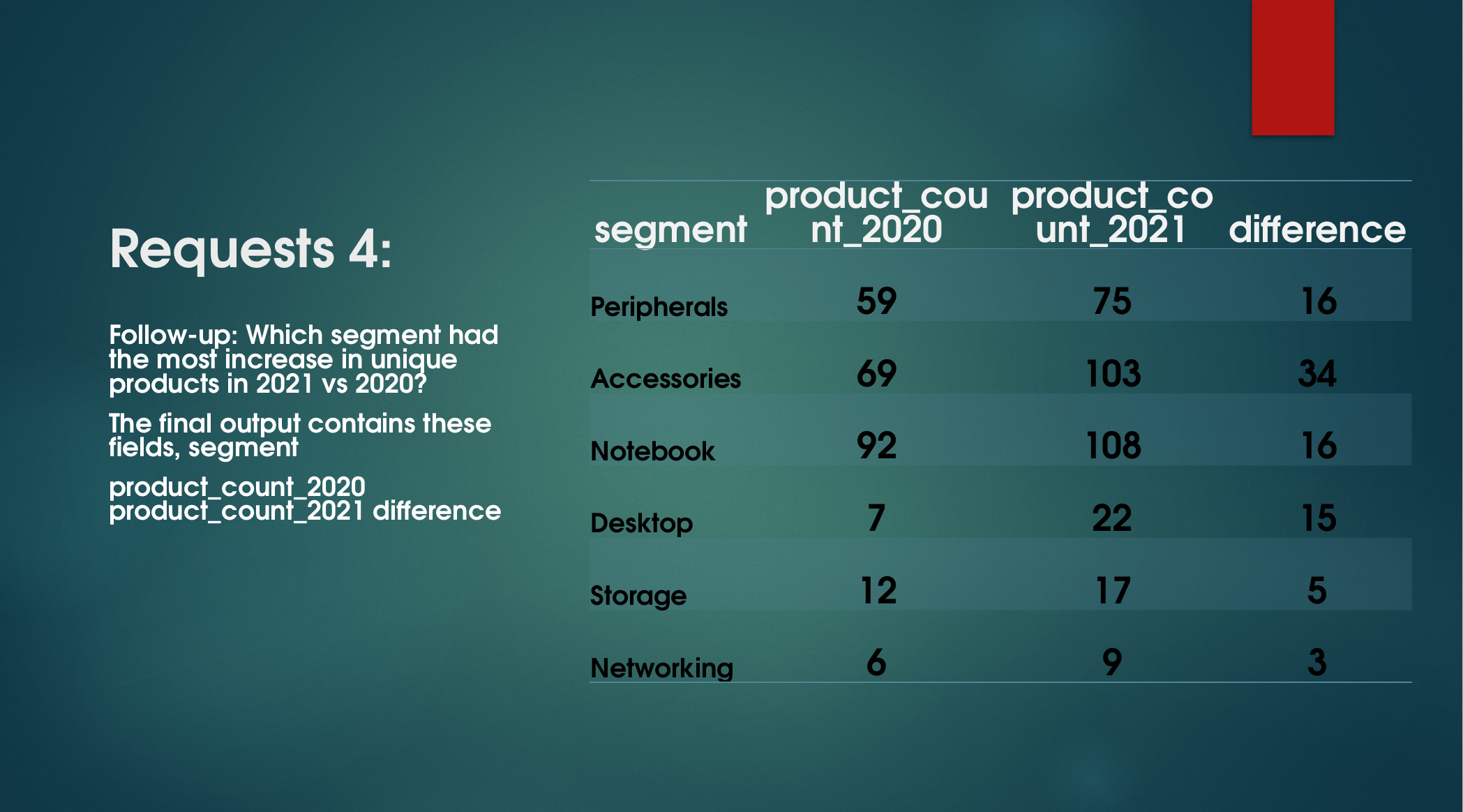

# Requests 4:
| segment | product\_count\_2020 | product\_count\_2021 | difference |
| --- | --- | --- | --- |
| Peripherals | 59 | 75 | 16 |
| Accessories | 69 | 103 | 34 |
| Notebook | 92 | 108 | 16 |
| Desktop | 7 | 22 | 15 |
| Storage | 12 | 17 | 5 |
| Networking | 6 | 9 | 3 |
Follow-up: Which segment had the most increase in unique products in 2021 vs 2020?
The final output contains these fields, segment
product_count_2020 product_count_2021 difference